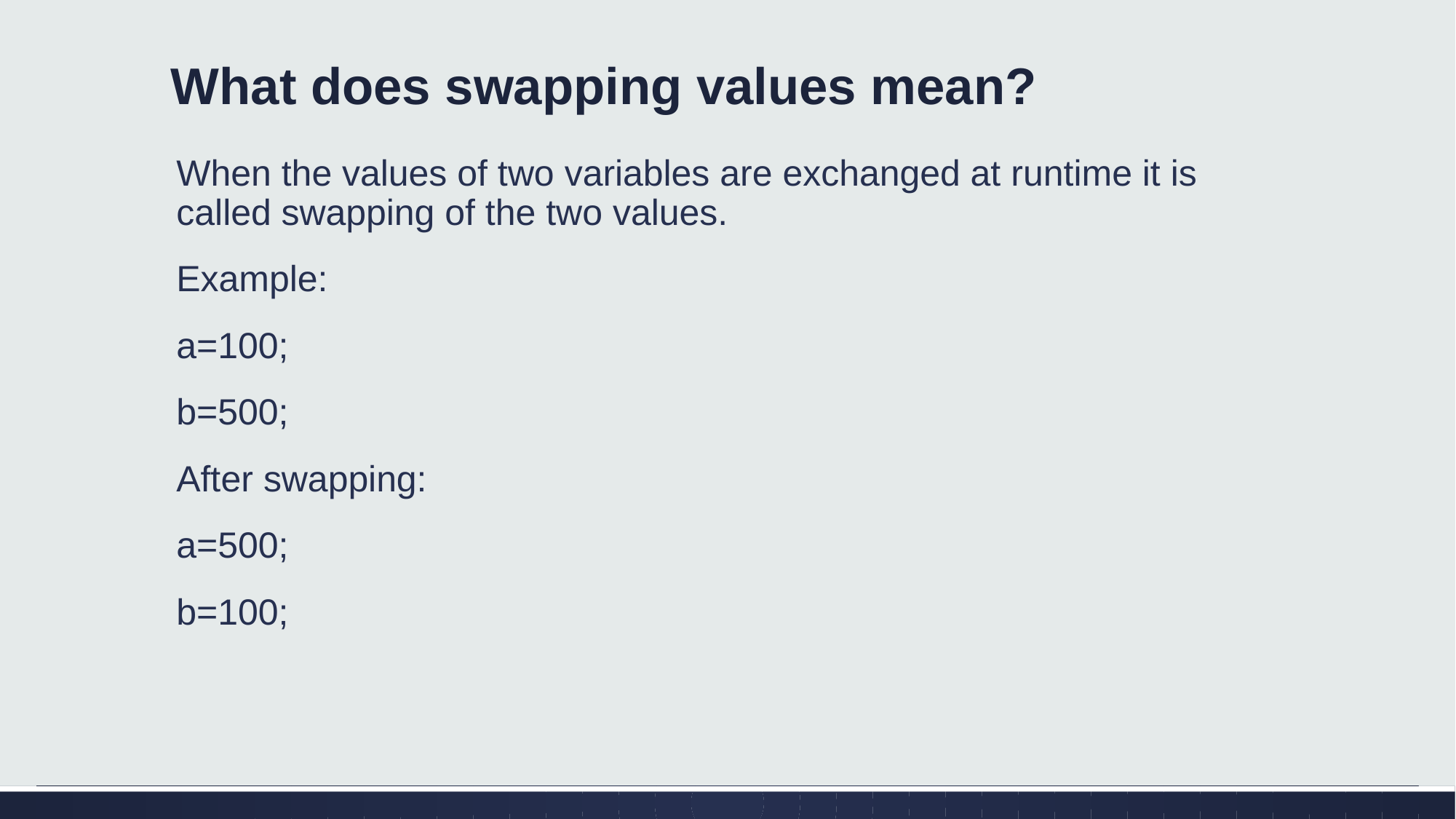

# What does swapping values mean?
When the values of two variables are exchanged at runtime it is called swapping of the two values.
Example:
a=100;
b=500;
After swapping:
a=500;
b=100;